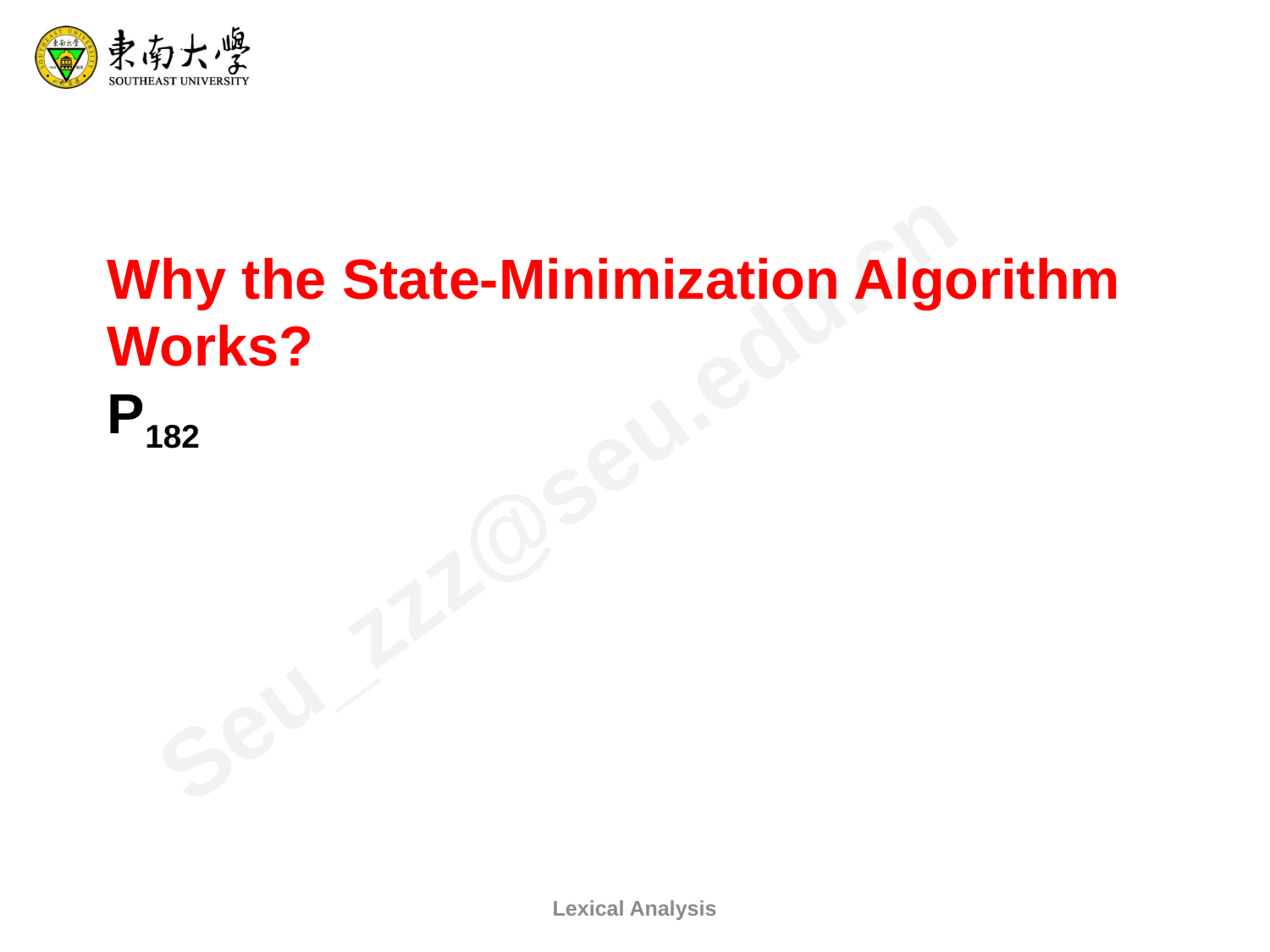

Why the State-Minimization Algorithm Works?
P182

Lexical Analysis
72